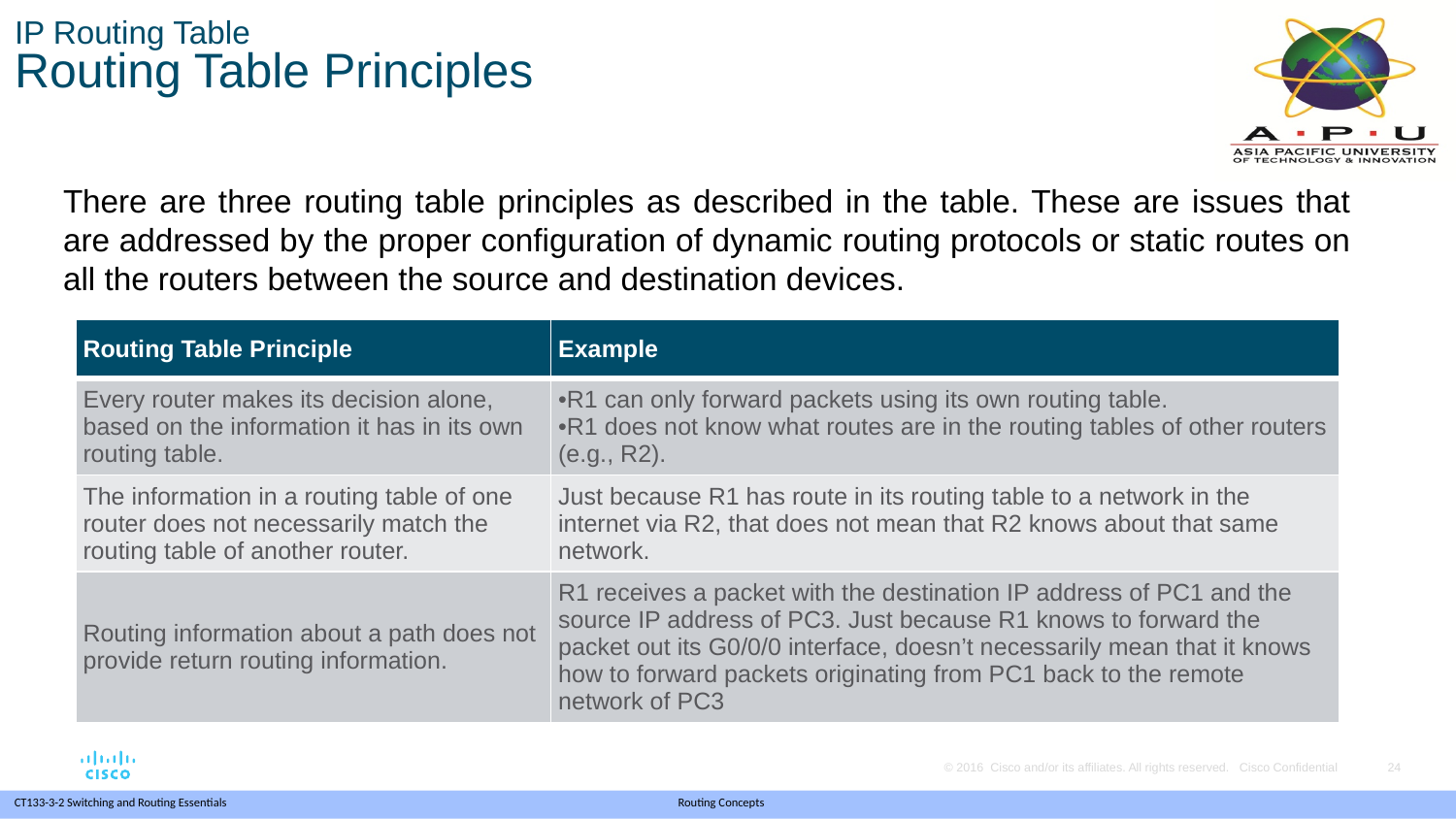

# IP Routing Table Routing Table Principles
There are three routing table principles as described in the table. These are issues that are addressed by the proper configuration of dynamic routing protocols or static routes on all the routers between the source and destination devices.
| Routing Table Principle | Example |
| --- | --- |
| Every router makes its decision alone, based on the information it has in its own routing table. | R1 can only forward packets using its own routing table. R1 does not know what routes are in the routing tables of other routers (e.g., R2). |
| The information in a routing table of one router does not necessarily match the routing table of another router. | Just because R1 has route in its routing table to a network in the internet via R2, that does not mean that R2 knows about that same network. |
| Routing information about a path does not provide return routing information. | R1 receives a packet with the destination IP address of PC1 and the source IP address of PC3. Just because R1 knows to forward the packet out its G0/0/0 interface, doesn’t necessarily mean that it knows how to forward packets originating from PC1 back to the remote network of PC3 |